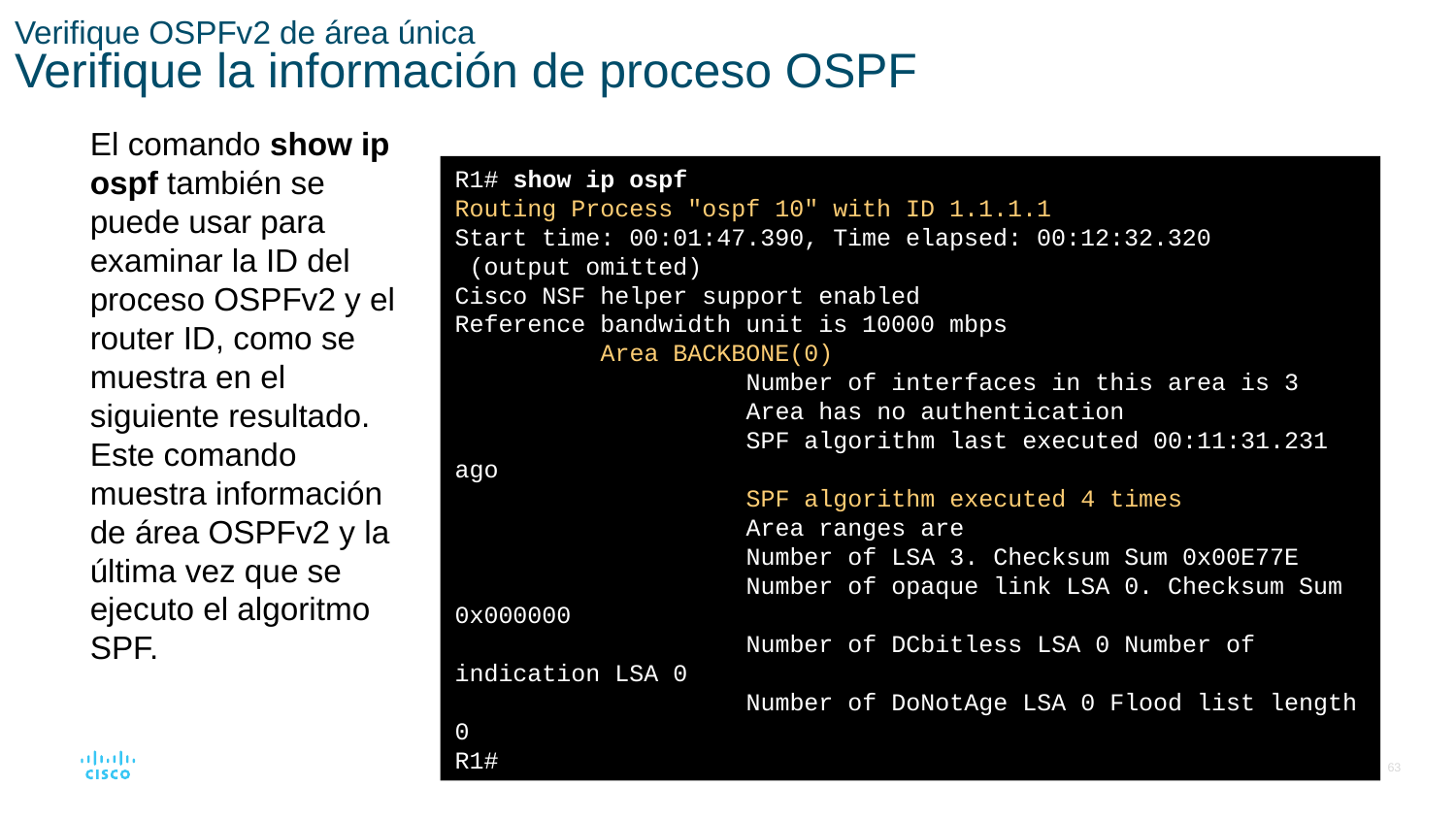

# Verifique OSPFv2 de área única Verifique la información de proceso OSPF
El comando show ip ospf también se puede usar para examinar la ID del proceso OSPFv2 y el router ID, como se muestra en el siguiente resultado. Este comando muestra información de área OSPFv2 y la última vez que se ejecuto el algoritmo SPF.
R1# show ip ospf
Routing Process "ospf 10" with ID 1.1.1.1
Start time: 00:01:47.390, Time elapsed: 00:12:32.320
 (output omitted)
Cisco NSF helper support enabled
Reference bandwidth unit is 10000 mbps
	Area BACKBONE(0)
		Number of interfaces in this area is 3
		Area has no authentication
		SPF algorithm last executed 00:11:31.231 ago
		SPF algorithm executed 4 times
		Area ranges are
		Number of LSA 3. Checksum Sum 0x00E77E
		Number of opaque link LSA 0. Checksum Sum 0x000000
		Number of DCbitless LSA 0 Number of indication LSA 0
		Number of DoNotAge LSA 0 Flood list length 0
R1#